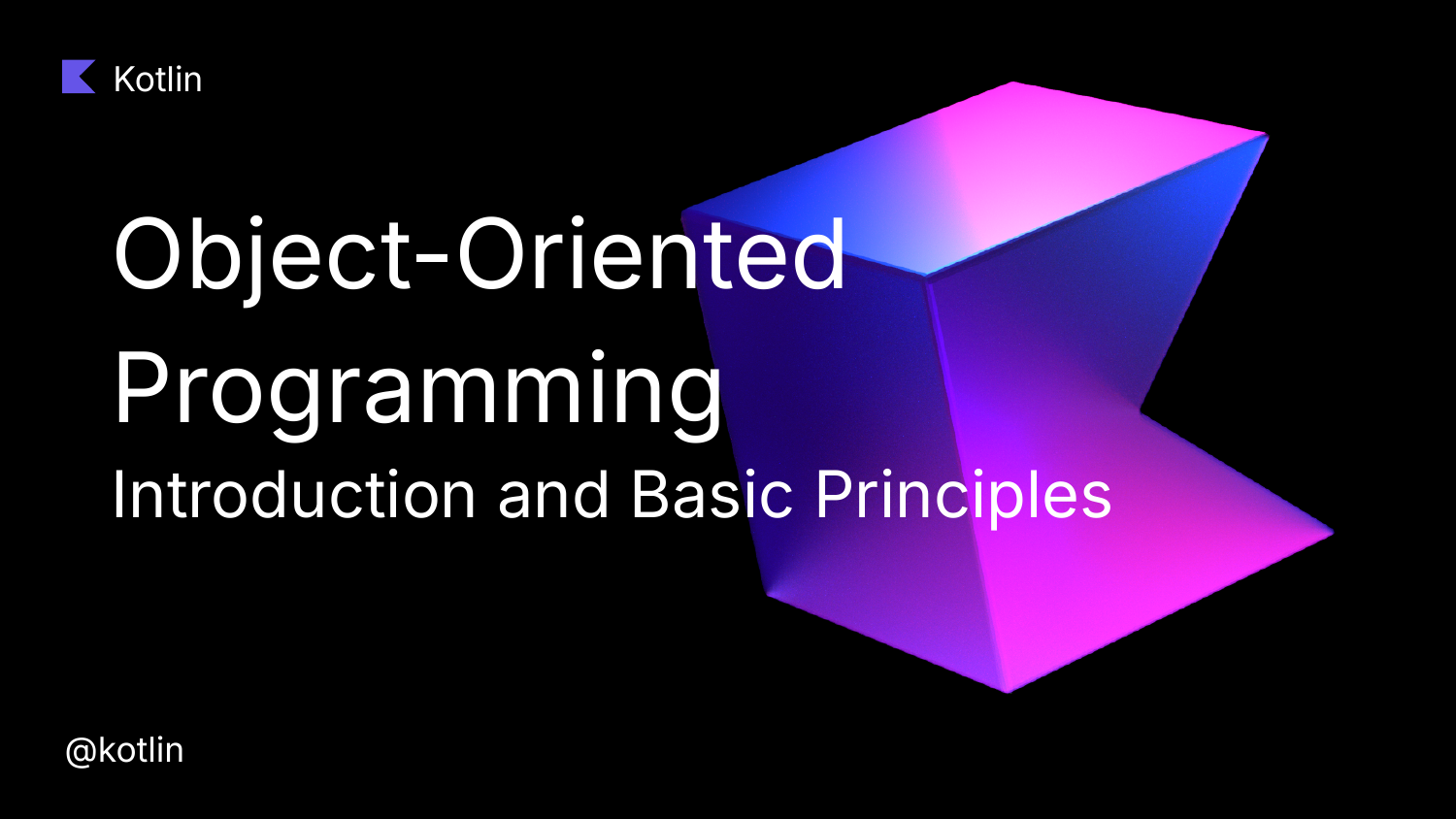

Kotlin

Object-Oriented Programming
Introduction and Basic Principles

@kotlin